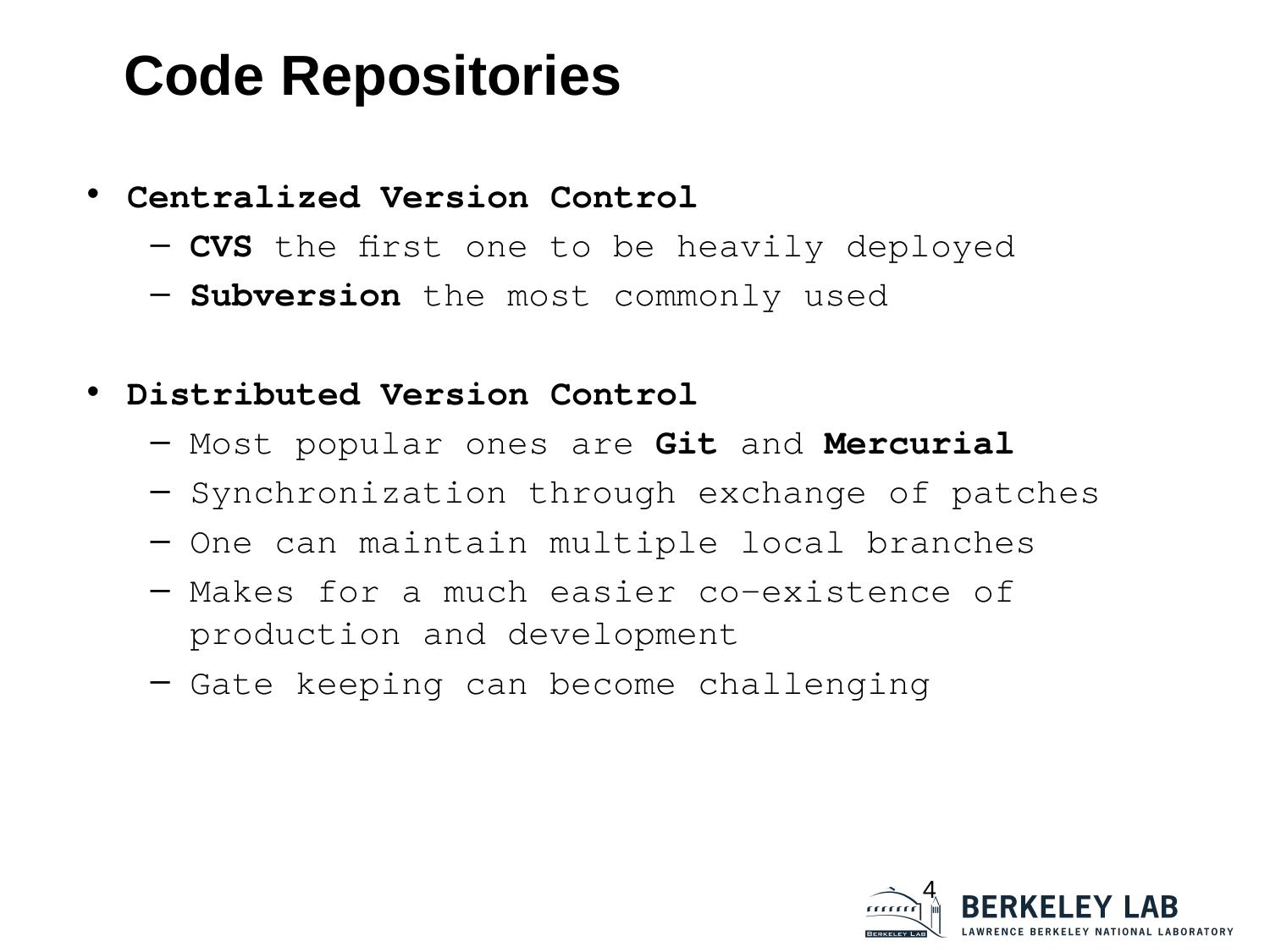

# Code Repositories

Centralized Version Control
CVS the first one to be heavily deployed
Subversion the most commonly used

Distributed Version Control
Most popular ones are Git and Mercurial
Synchronization through exchange of patches
One can maintain multiple local branches
Makes for a much easier co-existence of production and development
Gate keeping can become challenging
4